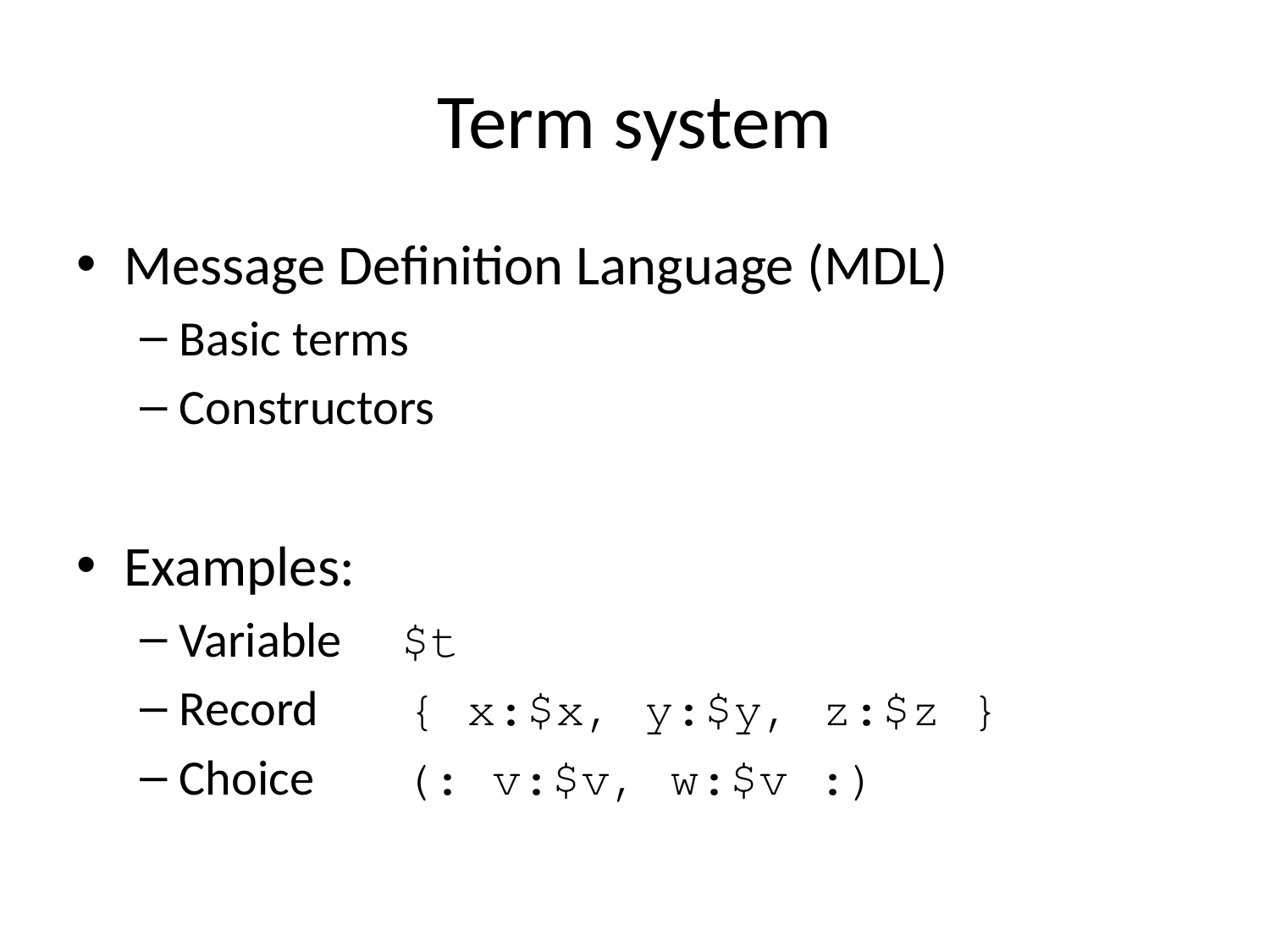

# Term system
Message Definition Language (MDL)
Basic terms
Constructors

Examples:
Variable  $t
Record   { x:$x, y:$y, z:$z }
Choice   (: v:$v, w:$v :)